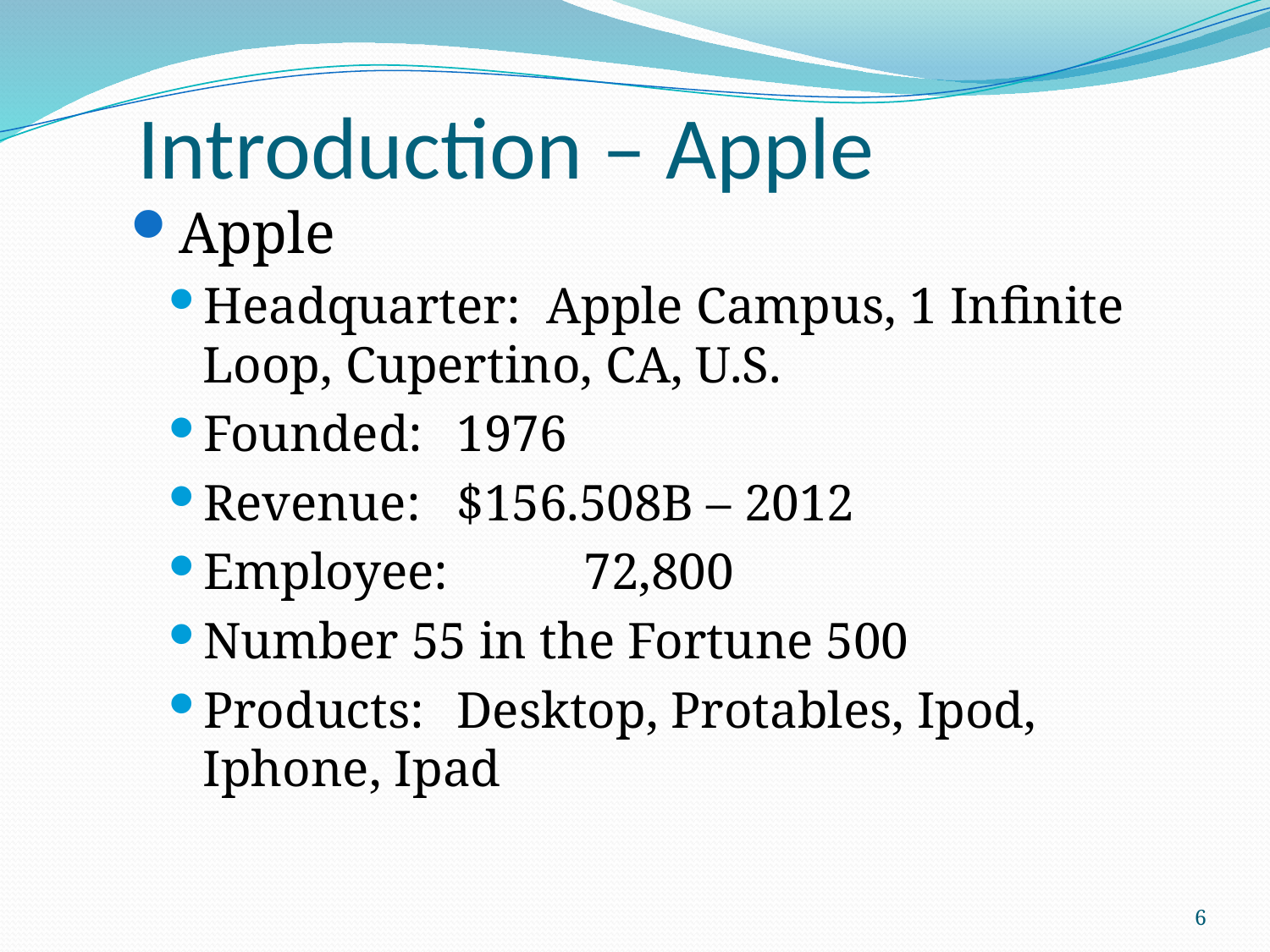

# Introduction – Apple
Apple
Headquarter:  Apple Campus, 1 Infinite Loop, Cupertino, CA, U.S.
Founded: 	1976
Revenue: 	$156.508B – 2012
Employee: 	72,800
Number 55 in the Fortune 500
Products: 	Desktop, Protables, Ipod, Iphone, Ipad

6